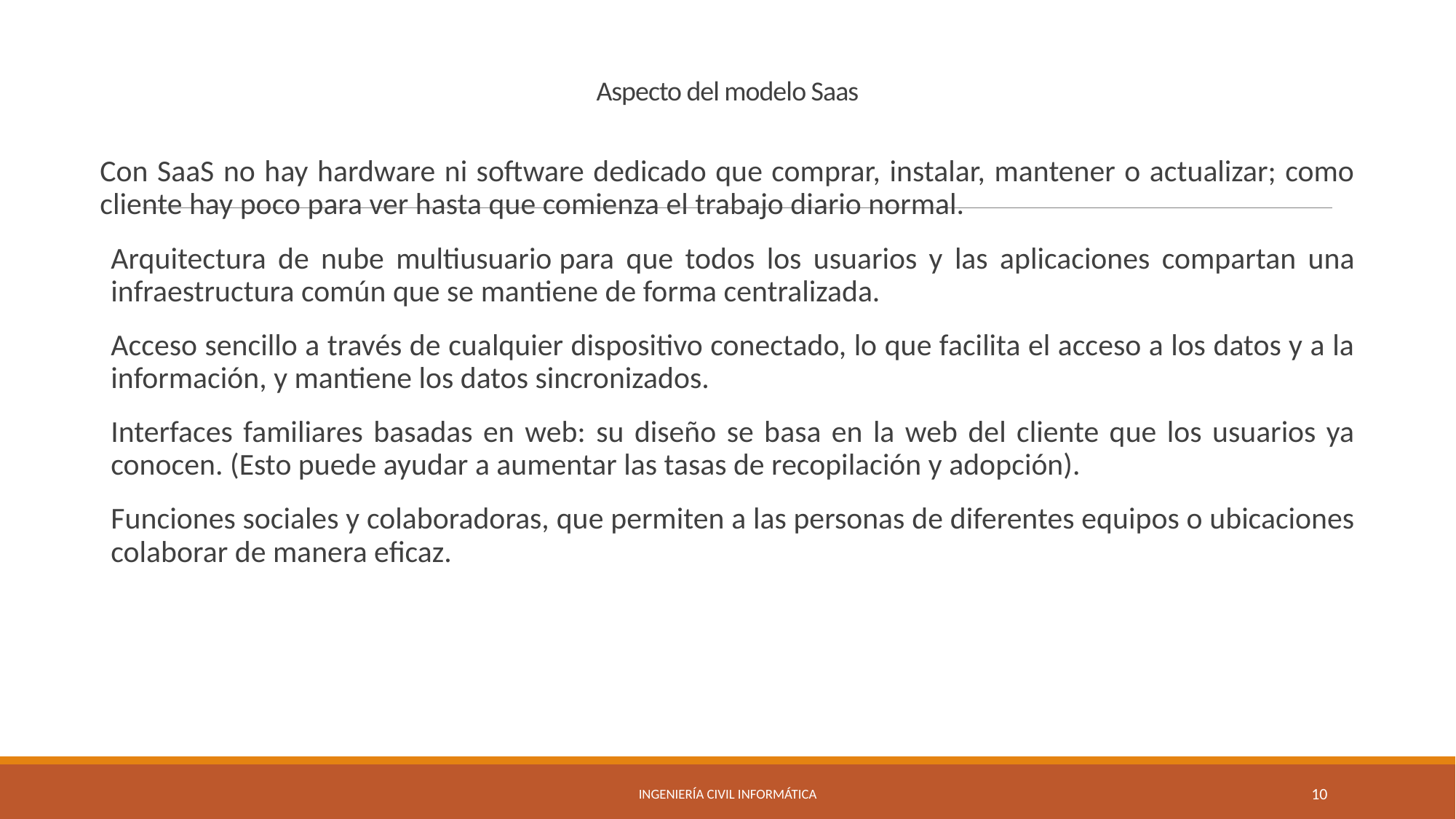

# Aspecto del modelo Saas
Con SaaS no hay hardware ni software dedicado que comprar, instalar, mantener o actualizar; como cliente hay poco para ver hasta que comienza el trabajo diario normal.
Arquitectura de nube multiusuario para que todos los usuarios y las aplicaciones compartan una infraestructura común que se mantiene de forma centralizada.
Acceso sencillo a través de cualquier dispositivo conectado, lo que facilita el acceso a los datos y a la información, y mantiene los datos sincronizados.
Interfaces familiares basadas en web: su diseño se basa en la web del cliente que los usuarios ya conocen. (Esto puede ayudar a aumentar las tasas de recopilación y adopción).
Funciones sociales y colaboradoras, que permiten a las personas de diferentes equipos o ubicaciones colaborar de manera eficaz.

Ingeniería Civil Informática
10